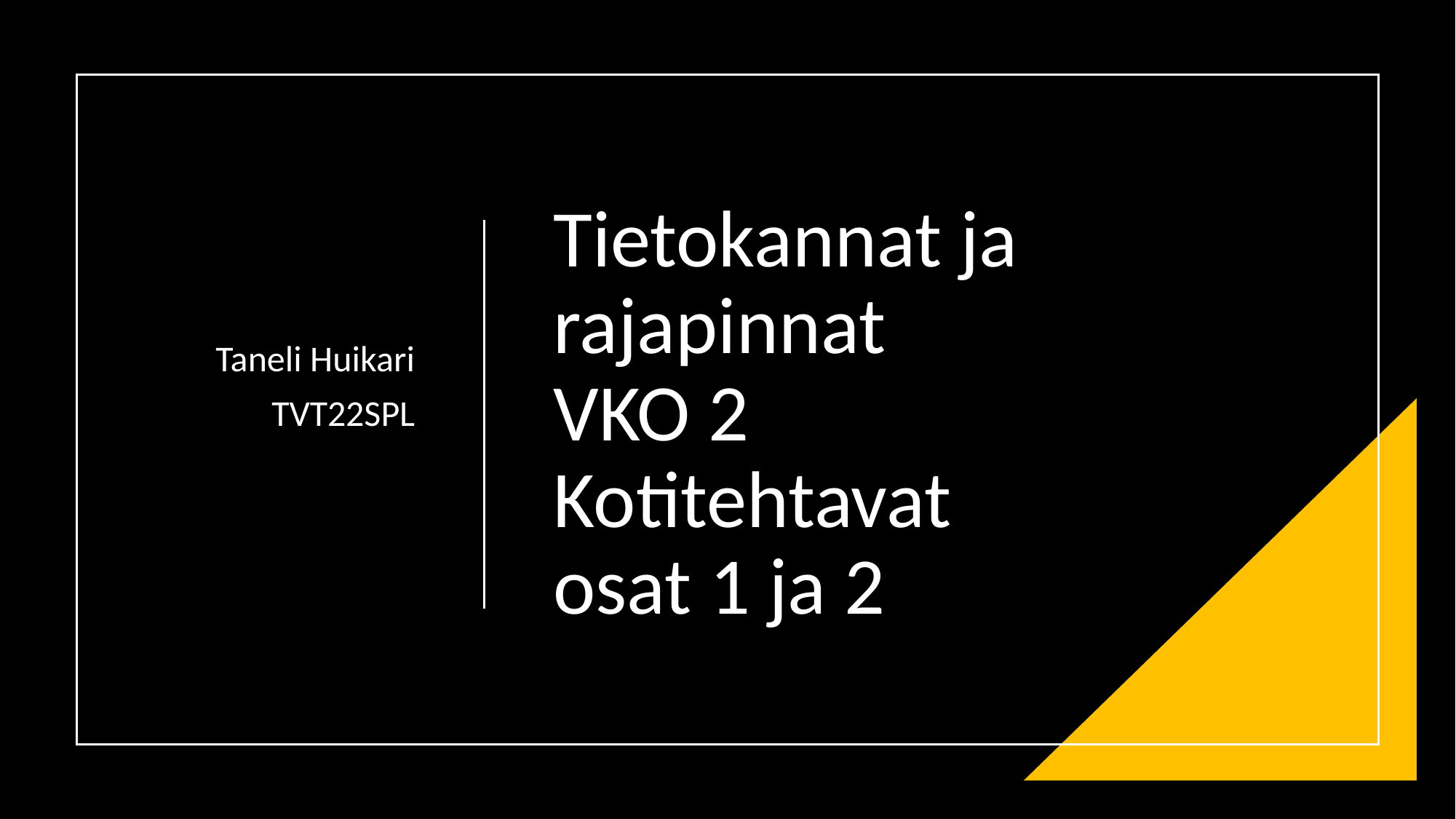

# Tietokannat ja rajapinnat VKO 2 Kotitehtavat osat 1 ja 2
Taneli Huikari
TVT22SPL